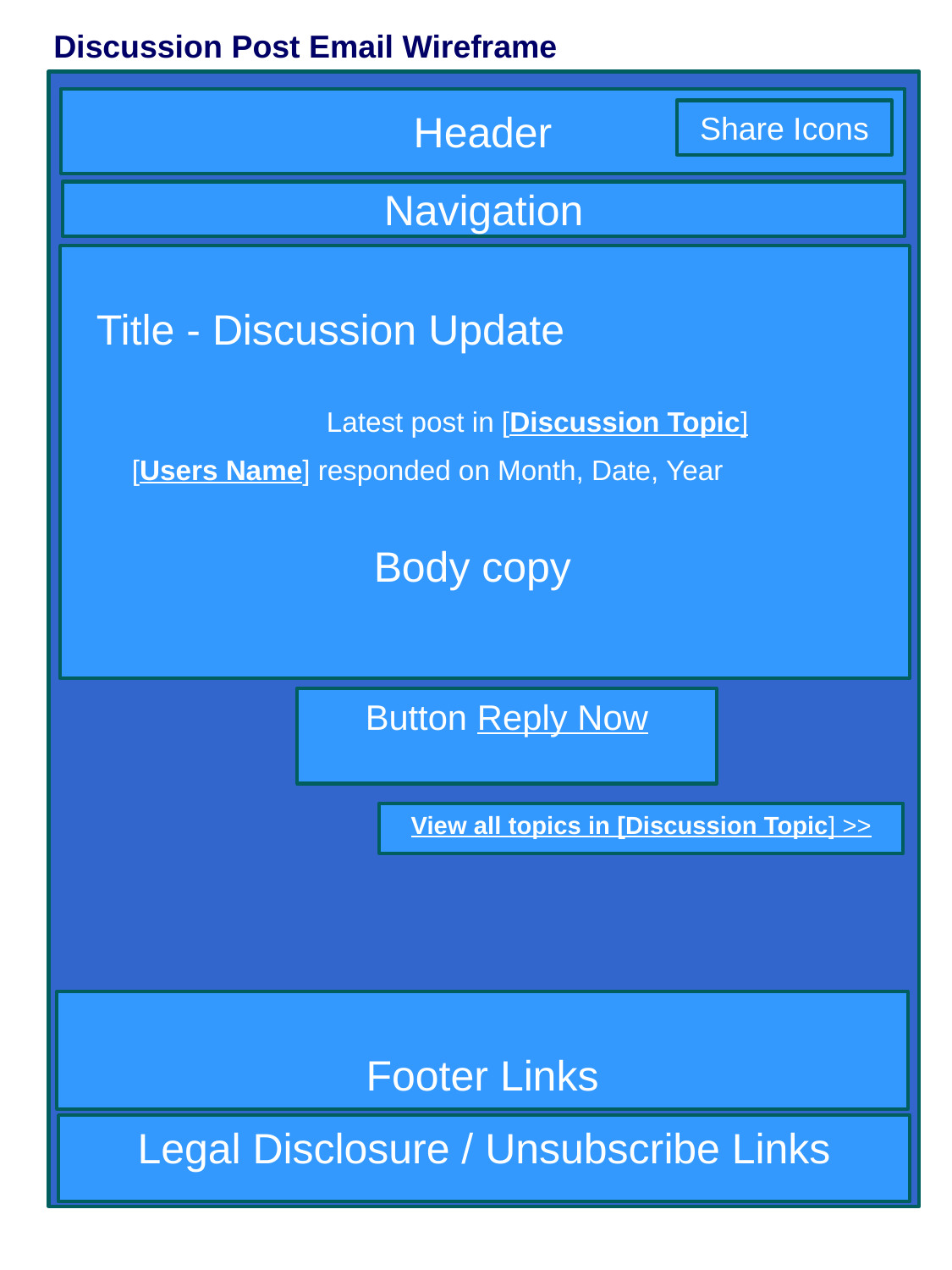

Discussion Post Email Wireframe

Header
# New Discussion Email
Share Icons
Navigation

  Title - Discussion Update

		Latest post in [Discussion Topic]
     [Users Name] responded on Month, Date, Year

		    Body copy

Button Reply Now
View all topics in [Discussion Topic] >>

Footer Links

Legal Disclosure / Unsubscribe Links